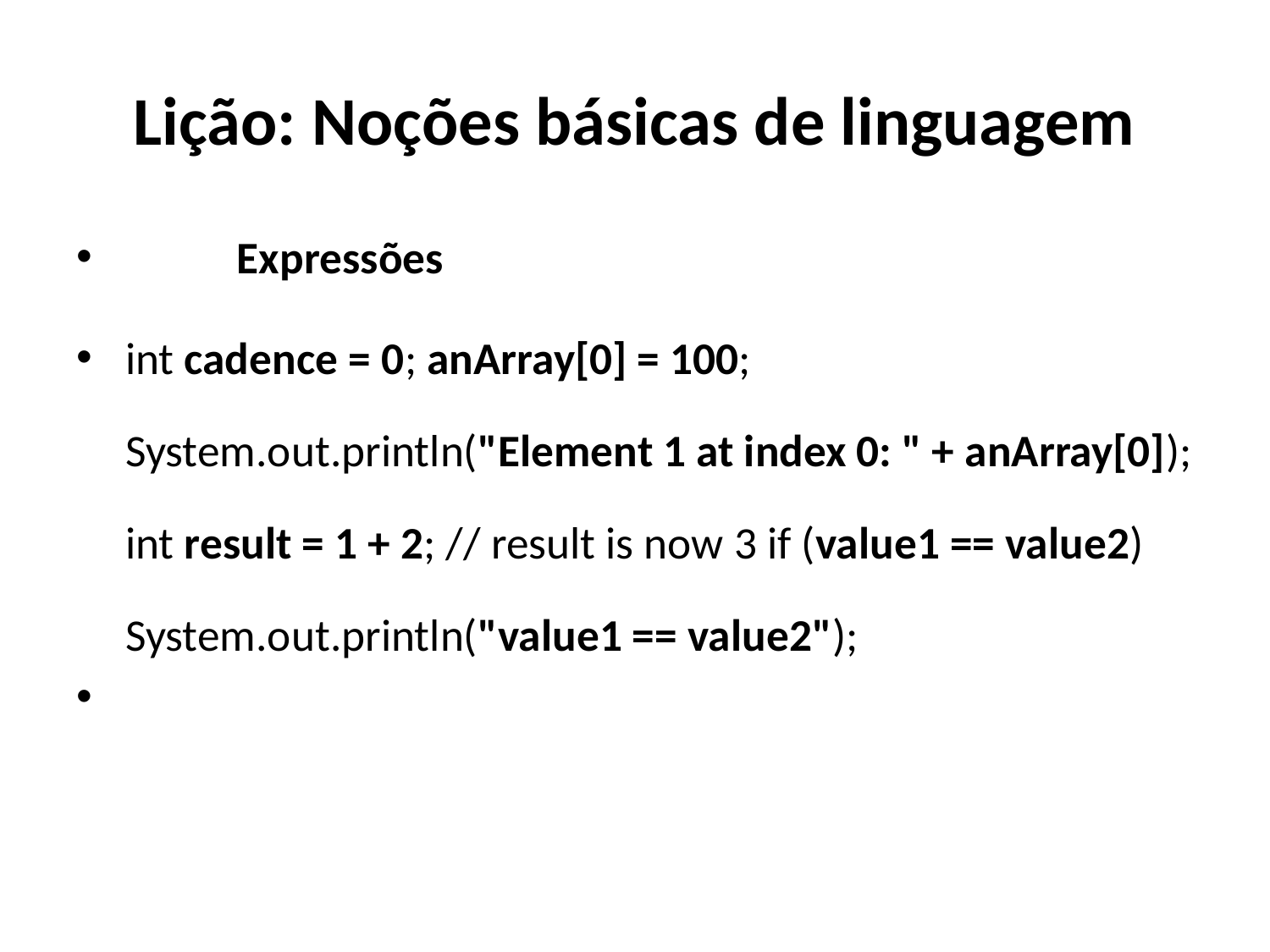

# Lição: Noções básicas de linguagem
		 Expressões
int cadence = 0; anArray[0] = 100; System.out.println("Element 1 at index 0: " + anArray[0]); int result = 1 + 2; // result is now 3 if (value1 == value2) System.out.println("value1 == value2");